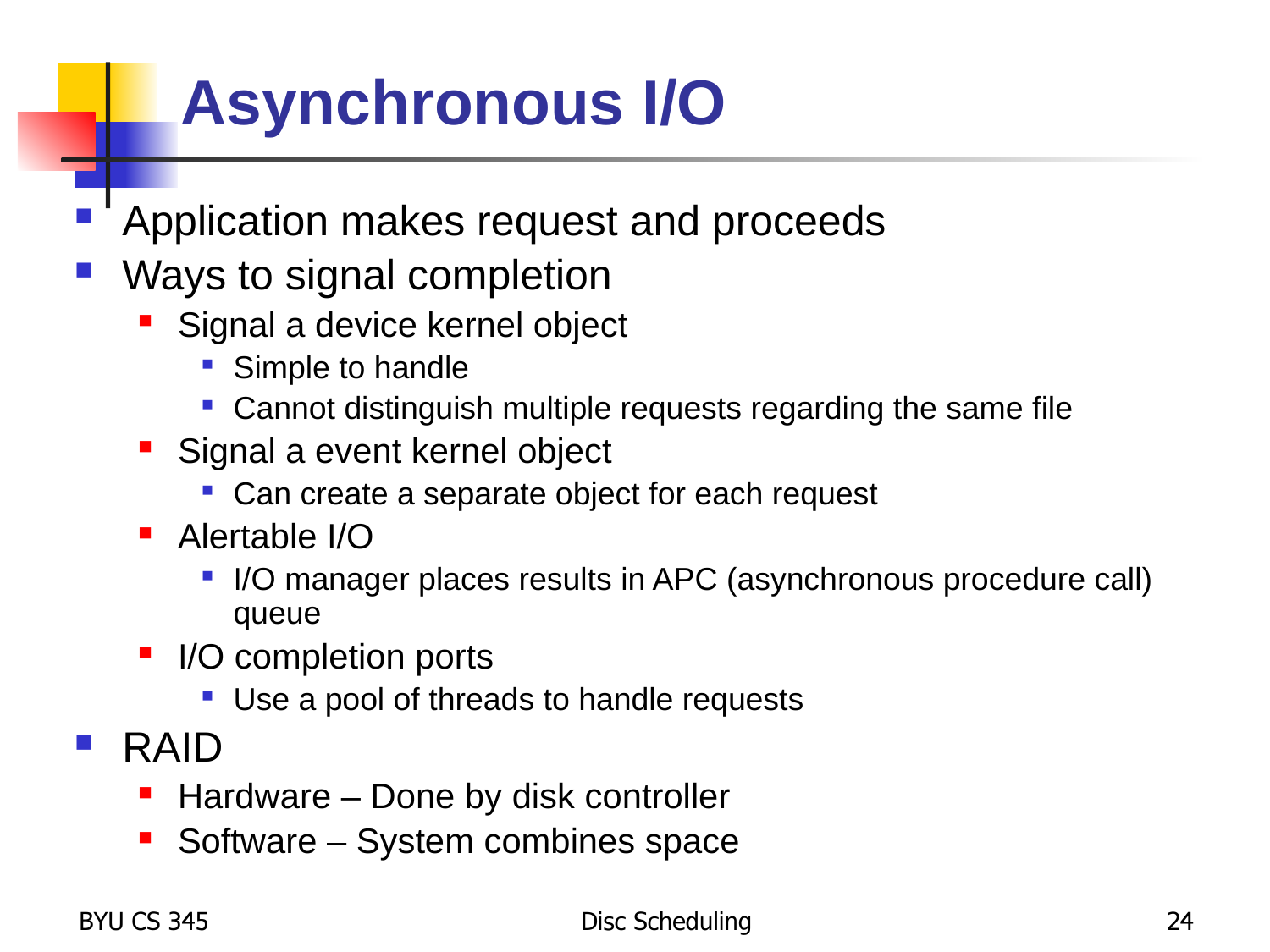

# Asynchronous I/O
Application makes request and proceeds
Ways to signal completion
Signal a device kernel object
Simple to handle
Cannot distinguish multiple requests regarding the same file
Signal a event kernel object
Can create a separate object for each request
Alertable I/O
I/O manager places results in APC (asynchronous procedure call) queue
I/O completion ports
Use a pool of threads to handle requests
RAID
Hardware – Done by disk controller
Software – System combines space
BYU CS 345
Disc Scheduling
24